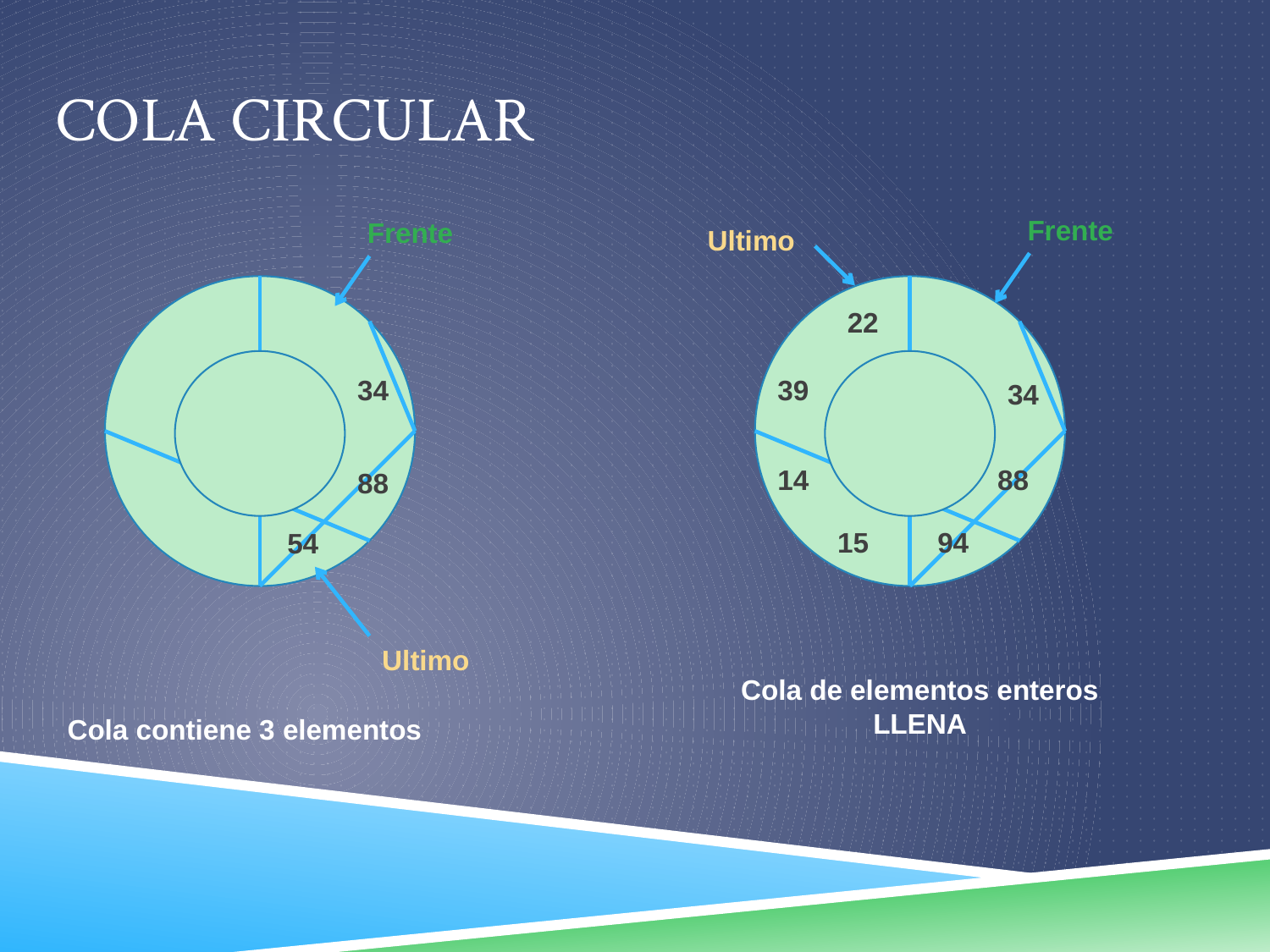

# COLA CIRCULAR
Frente
Frente
Ultimo

22
34
39
34
14
88
88
15
94
54
Ultimo
Cola de elementos enteros LLENA
Cola contiene 3 elementos